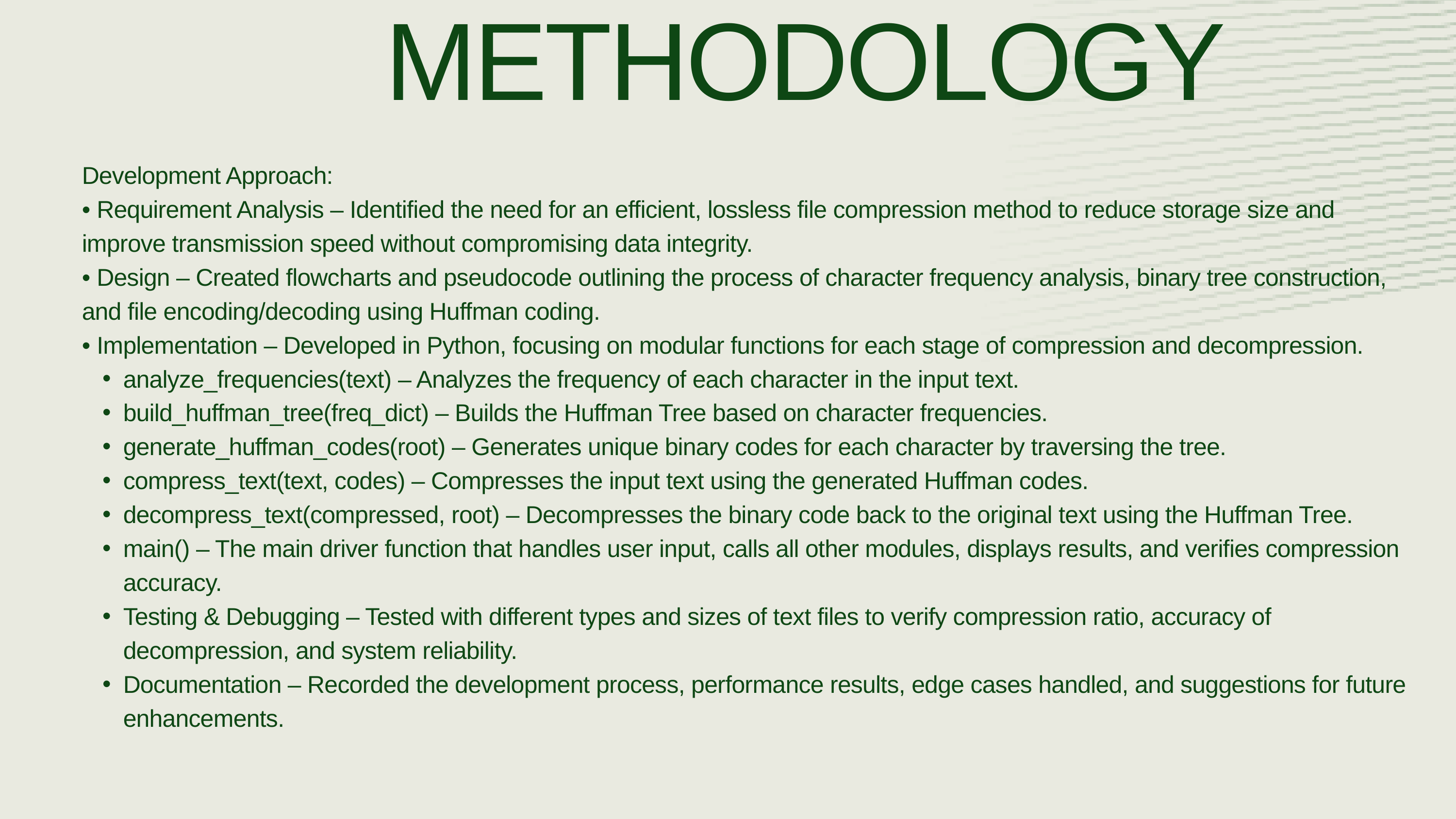

METHODOLOGY
Development Approach:
• Requirement Analysis – Identified the need for an efficient, lossless file compression method to reduce storage size and improve transmission speed without compromising data integrity.
• Design – Created flowcharts and pseudocode outlining the process of character frequency analysis, binary tree construction, and file encoding/decoding using Huffman coding.
• Implementation – Developed in Python, focusing on modular functions for each stage of compression and decompression.
analyze_frequencies(text) – Analyzes the frequency of each character in the input text.
build_huffman_tree(freq_dict) – Builds the Huffman Tree based on character frequencies.
generate_huffman_codes(root) – Generates unique binary codes for each character by traversing the tree.
compress_text(text, codes) – Compresses the input text using the generated Huffman codes.
decompress_text(compressed, root) – Decompresses the binary code back to the original text using the Huffman Tree.
main() – The main driver function that handles user input, calls all other modules, displays results, and verifies compression accuracy.
Testing & Debugging – Tested with different types and sizes of text files to verify compression ratio, accuracy of decompression, and system reliability.
Documentation – Recorded the development process, performance results, edge cases handled, and suggestions for future enhancements.